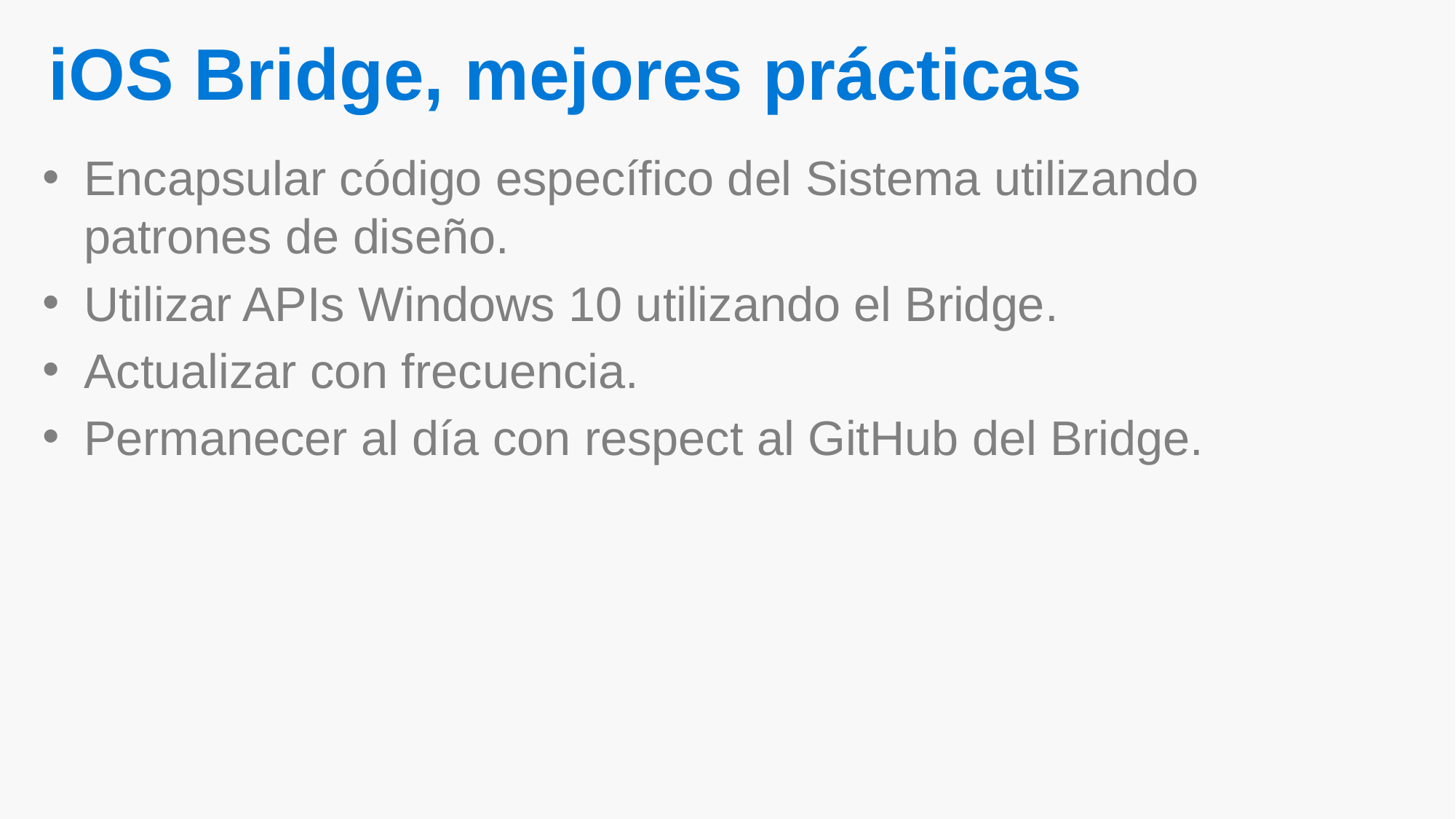

# iOS Bridge, mejores prácticas
Encapsular código específico del Sistema utilizando patrones de diseño.
Utilizar APIs Windows 10 utilizando el Bridge.
Actualizar con frecuencia.
Permanecer al día con respect al GitHub del Bridge.